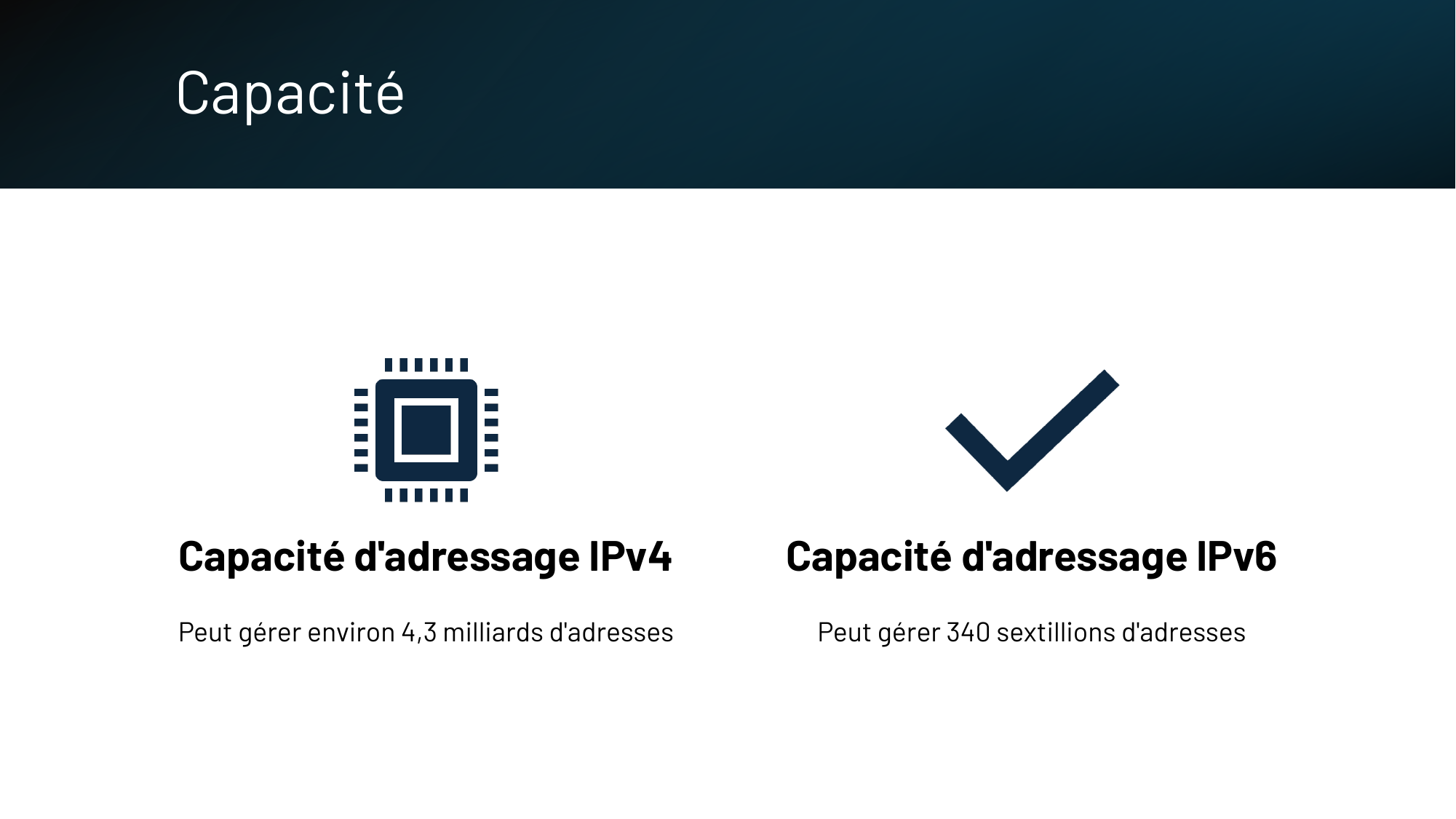

# Capacité
Capacité d'adressage IPv4
Peut gérer environ 4,3 milliards d'adresses
Capacité d'adressage IPv6
Peut gérer 340 sextillions d'adresses